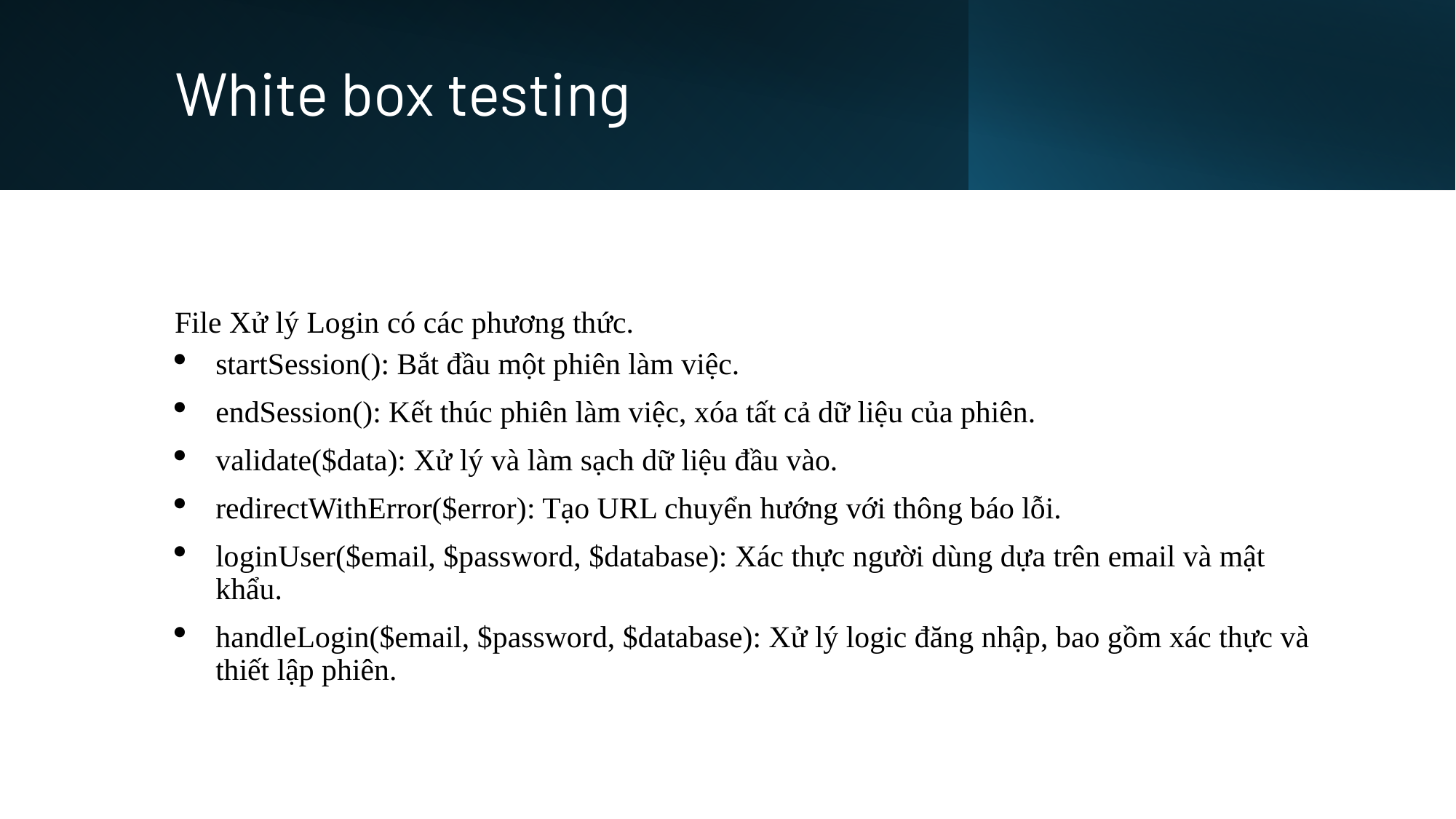

# White box testing
File Xử lý Login có các phương thức.
startSession(): Bắt đầu một phiên làm việc.
endSession(): Kết thúc phiên làm việc, xóa tất cả dữ liệu của phiên.
validate($data): Xử lý và làm sạch dữ liệu đầu vào.
redirectWithError($error): Tạo URL chuyển hướng với thông báo lỗi.
loginUser($email, $password, $database): Xác thực người dùng dựa trên email và mật khẩu.
handleLogin($email, $password, $database): Xử lý logic đăng nhập, bao gồm xác thực và thiết lập phiên.